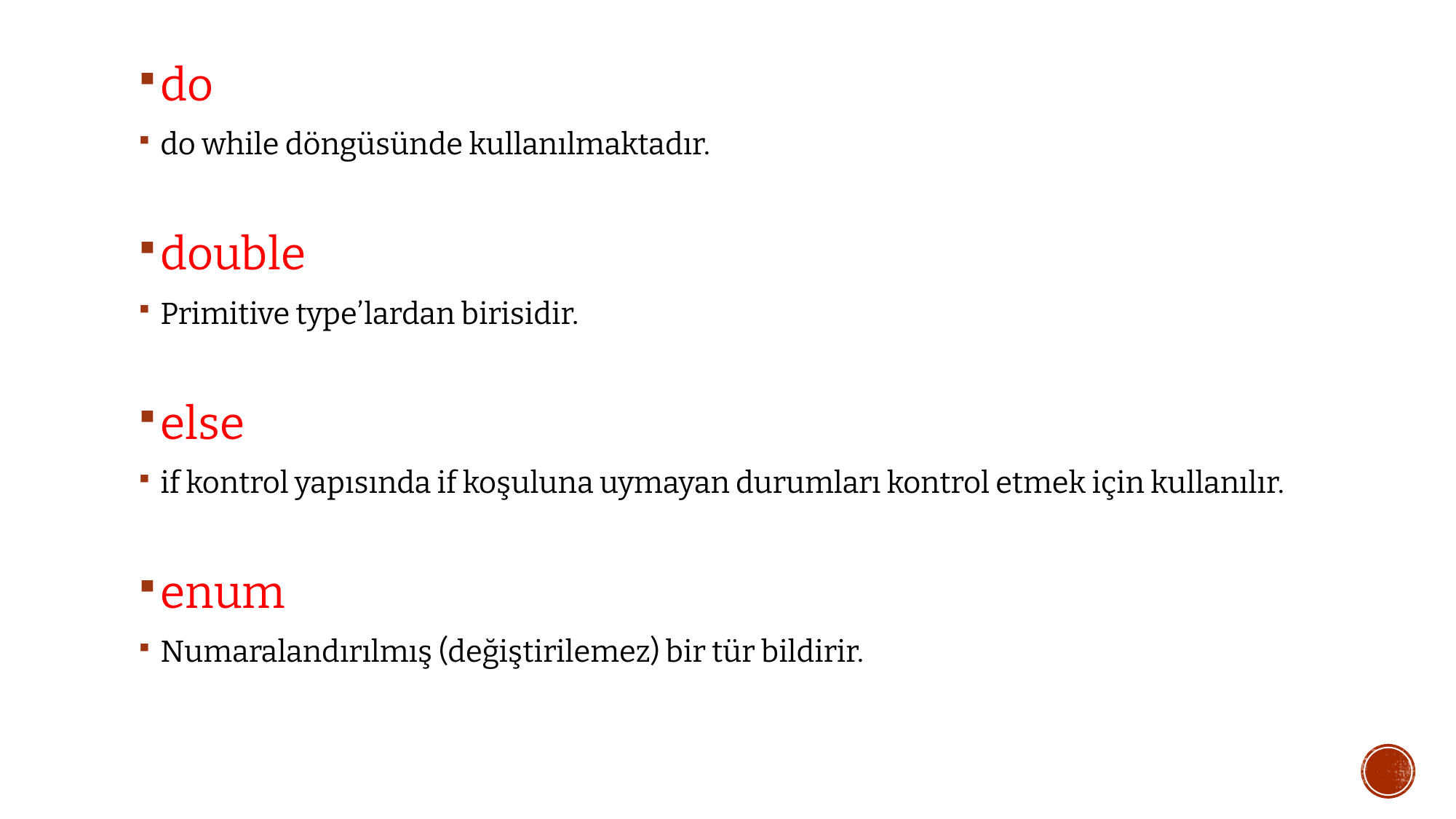

do
do while döngüsünde kullanılmaktadır.

double
Primitive type’lardan birisidir.

else
if kontrol yapısında if koşuluna uymayan durumları kontrol etmek için kullanılır.

enum
Numaralandırılmış (değiştirilemez) bir tür bildirir.